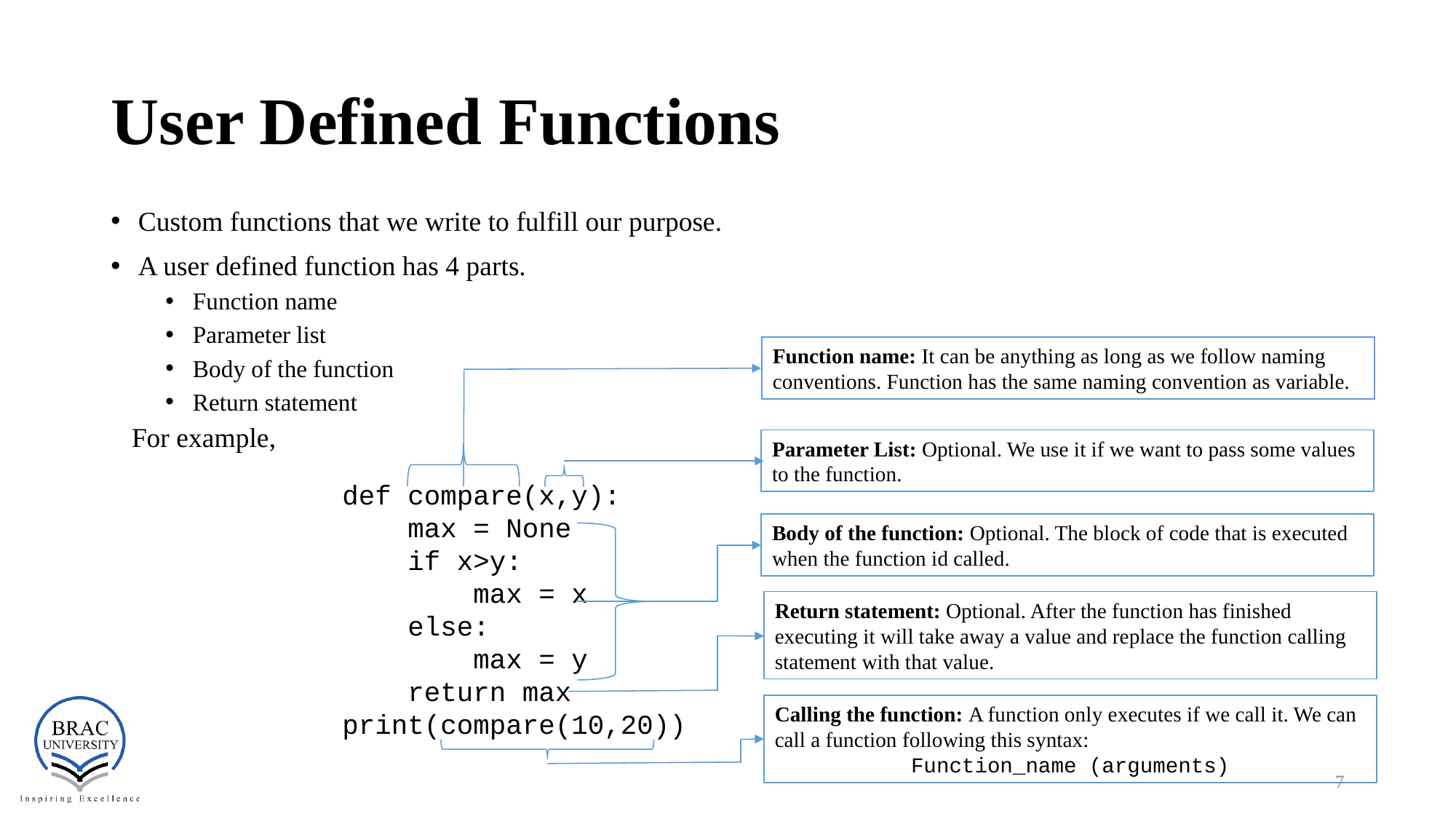

# User Defined Functions
Custom functions that we write to fulfill our purpose.
A user defined function has 4 parts.
Function name
Parameter list
Body of the function
Return statement
   For example,

Function name: It can be anything as long as we follow naming conventions. Function has the same naming convention as variable.

Parameter List: Optional. We use it if we want to pass some values to the function.

def compare(x,y):
    max = None
    if x>y:
        max = x
    else:
        max = y
    return max
print(compare(10,20))
Body of the function: Optional. The block of code that is executed when the function id called.

Return statement: Optional. After the function has finished executing it will take away a value and replace the function calling statement with that value.

Calling the function: A function only executes if we call it. We can call a function following this syntax:
Function_name (arguments)
7